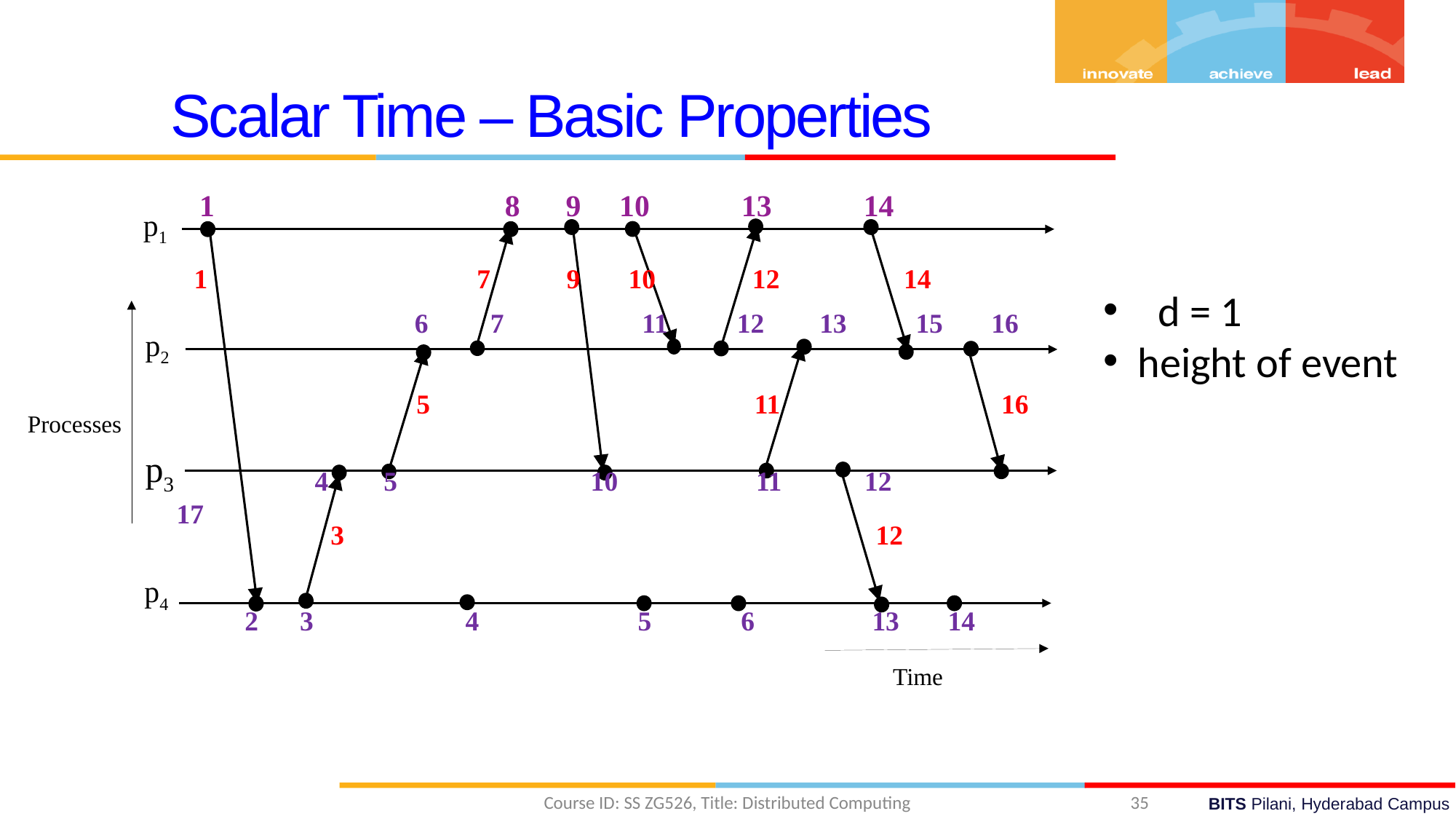

Scalar Time – Basic Properties
1                                      8      9     10            13            14
p1
p2
Processes
p3
p4

Time

1                                       7           9       10              12                  14
                                     6         7                    11          12        13          15       16
                             5                                               11                                16
                    4        5                            10                    11            12              17
               3                                                                             12
 2      3                      4                       5             6                 13       14
d = 1
height of event
Course ID: SS ZG526, Title: Distributed Computing
35